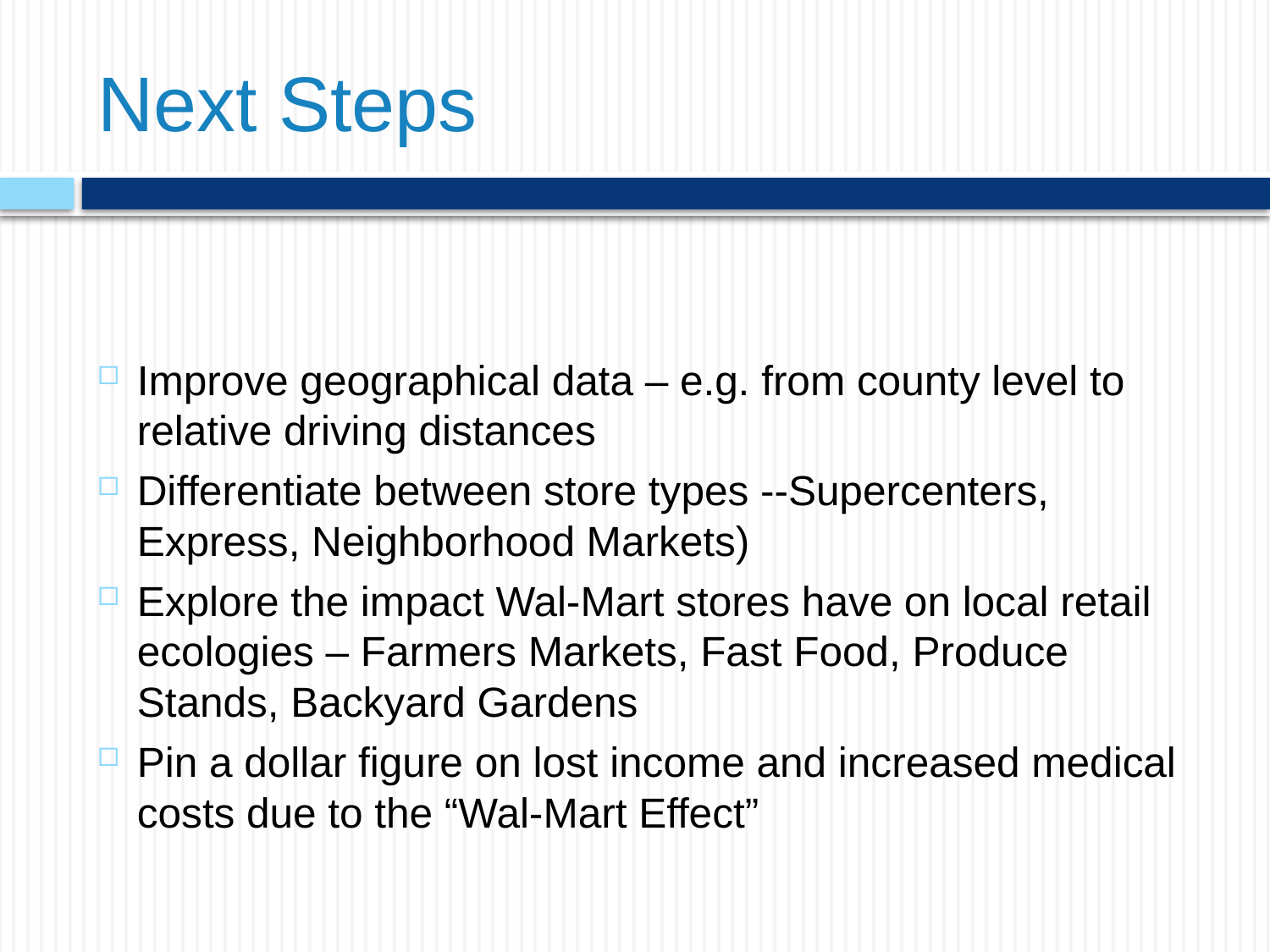

# Next Steps

Improve geographical data – e.g. from county level to relative driving distances
Differentiate between store types --Supercenters, Express, Neighborhood Markets)
Explore the impact Wal-Mart stores have on local retail ecologies – Farmers Markets, Fast Food, Produce Stands, Backyard Gardens
Pin a dollar figure on lost income and increased medical costs due to the “Wal-Mart Effect”